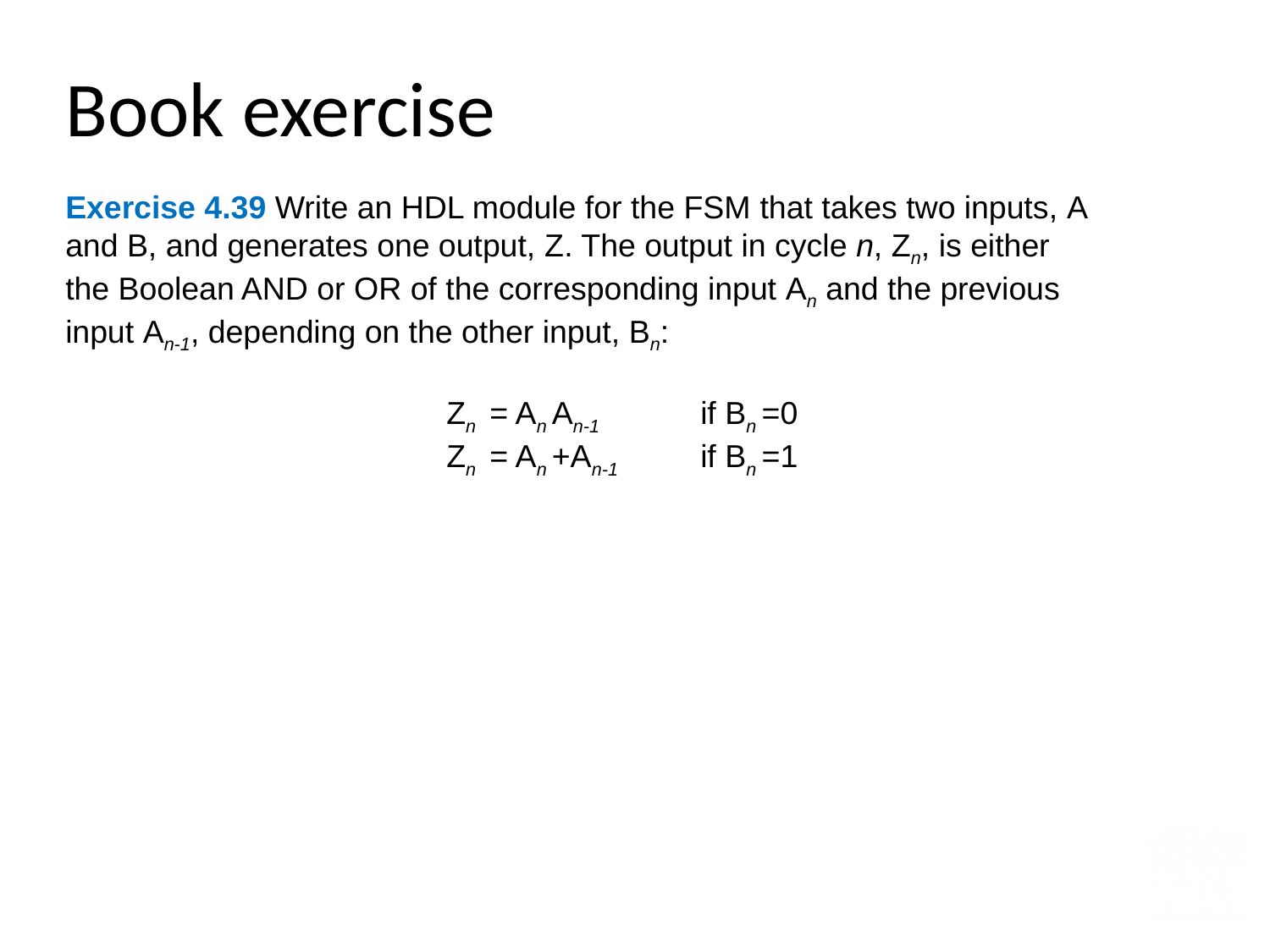

Book exercise

Exercise 4.39 Write an HDL module for the FSM that takes two inputs, A and B, and generates one output, Z. The output in cycle n, Zn, is either the Boolean AND or OR of the corresponding input An and the previous input An-1, depending on the other input, Bn:

			Zn  = An An-1 	if Bn =0
			Zn  = An +An-1 	if Bn =1